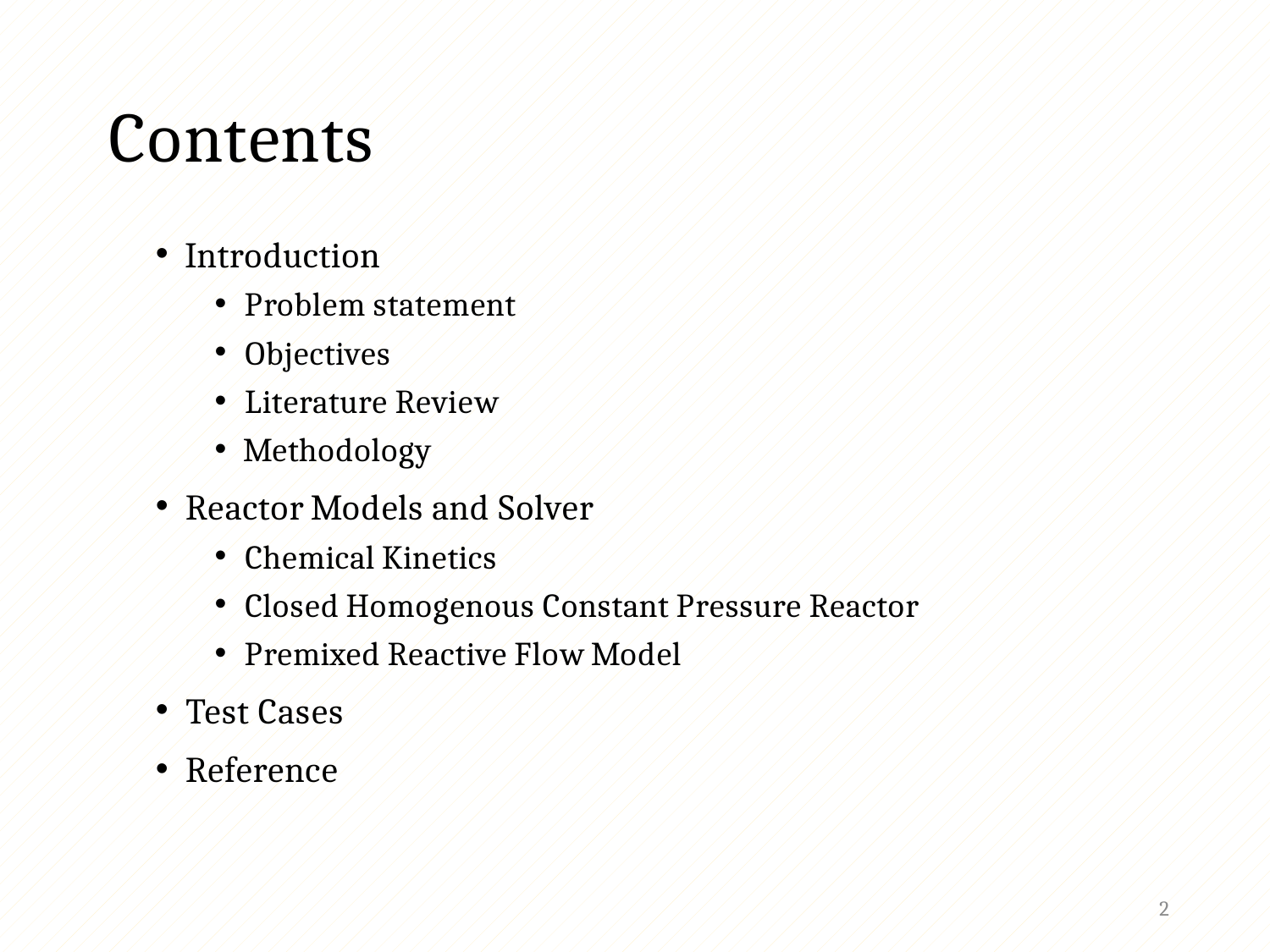

# Contents
Introduction
Problem statement
Objectives
Literature Review
Methodology
Reactor Models and Solver
Chemical Kinetics
Closed Homogenous Constant Pressure Reactor
Premixed Reactive Flow Model
Test Cases
Reference

2